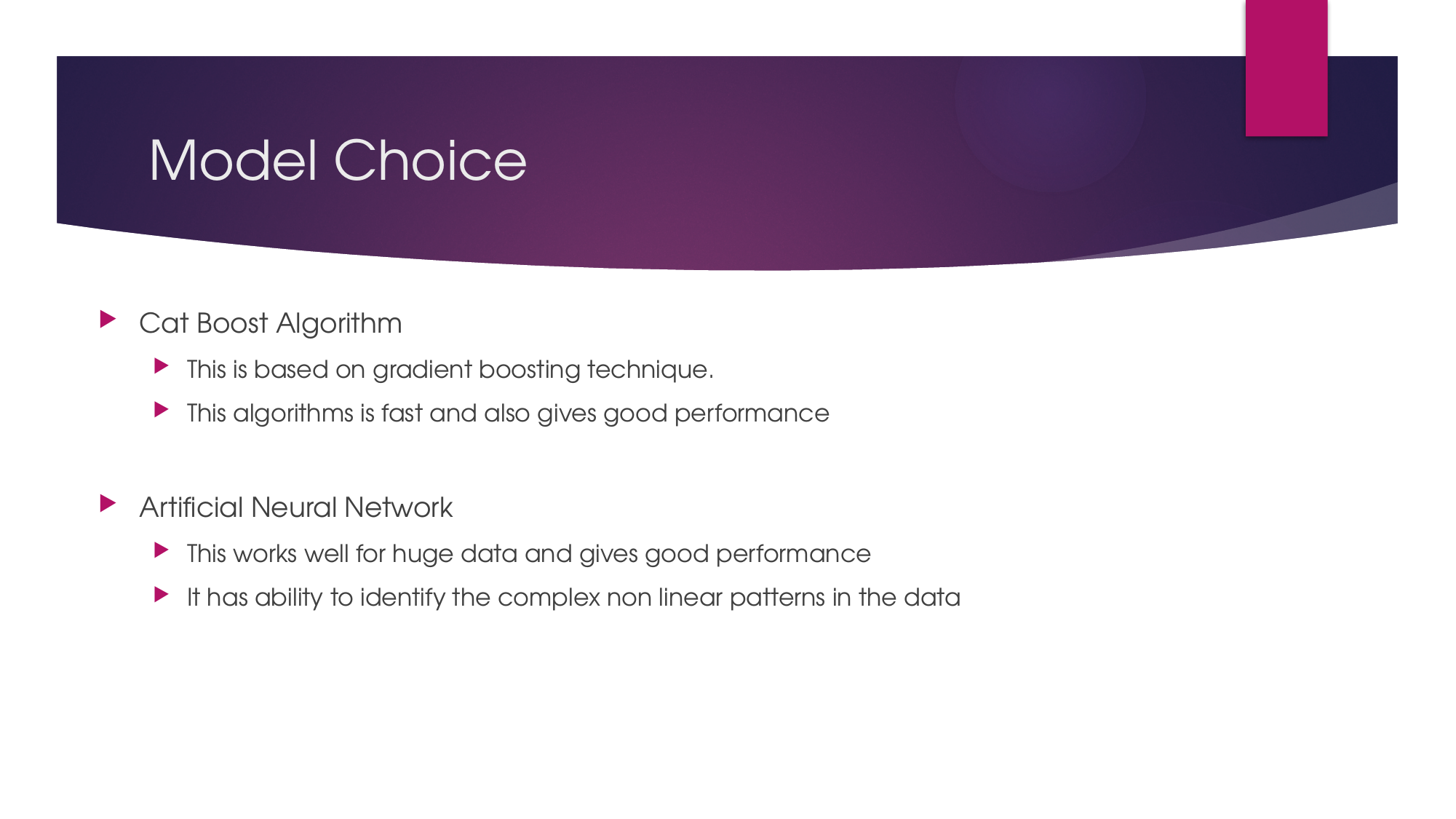

# Model Choice
Cat Boost Algorithm
This is based on gradient boosting technique.
This algorithms is fast and also gives good performance

Artificial Neural Network
This works well for huge data and gives good performance
It has ability to identify the complex non linear patterns in the data